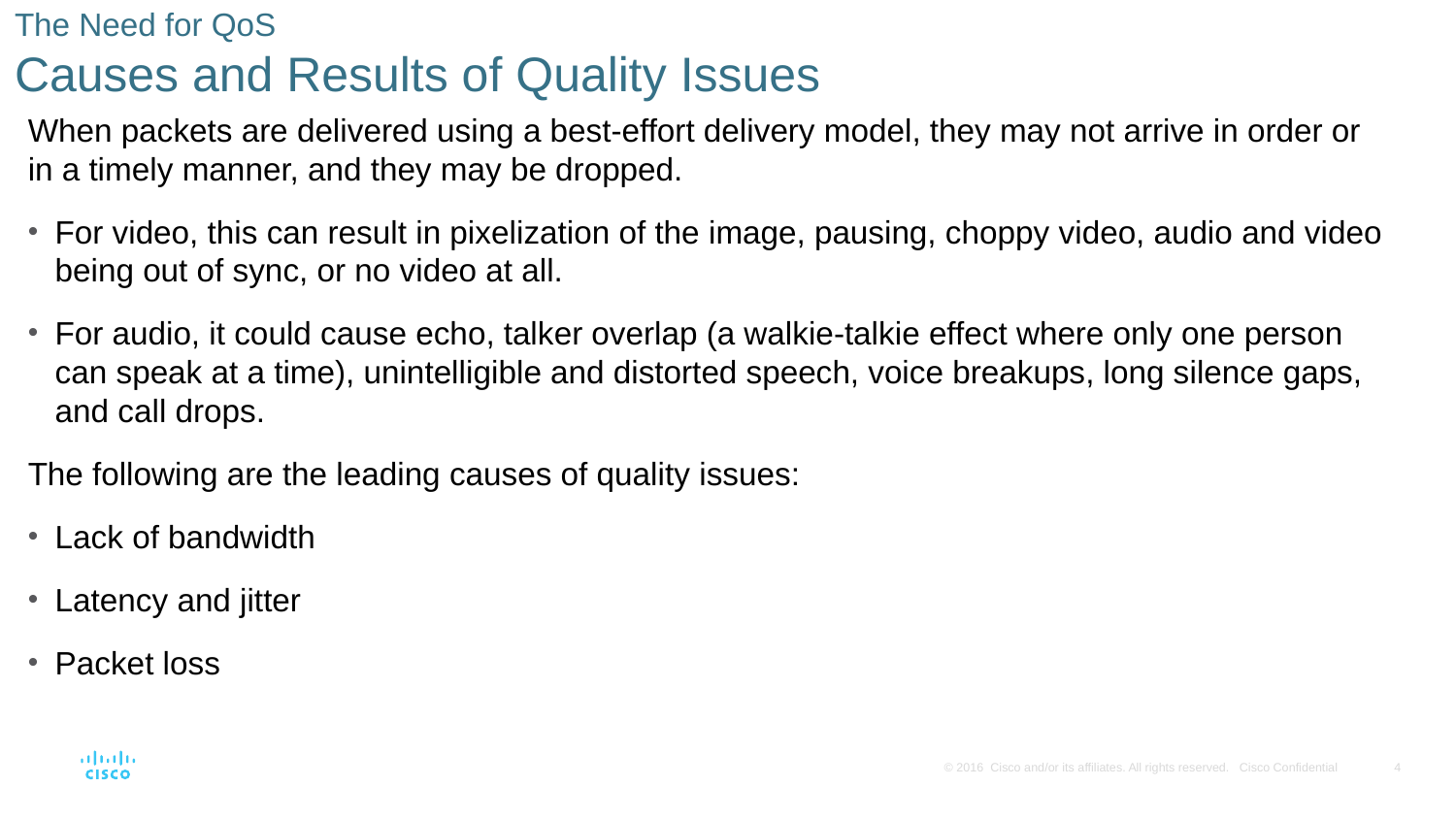

# The Need for QoS Causes and Results of Quality Issues
When packets are delivered using a best-effort delivery model, they may not arrive in order or in a timely manner, and they may be dropped.
For video, this can result in pixelization of the image, pausing, choppy video, audio and video being out of sync, or no video at all.
For audio, it could cause echo, talker overlap (a walkie-talkie effect where only one person can speak at a time), unintelligible and distorted speech, voice breakups, long silence gaps, and call drops.
The following are the leading causes of quality issues:
Lack of bandwidth
Latency and jitter
Packet loss